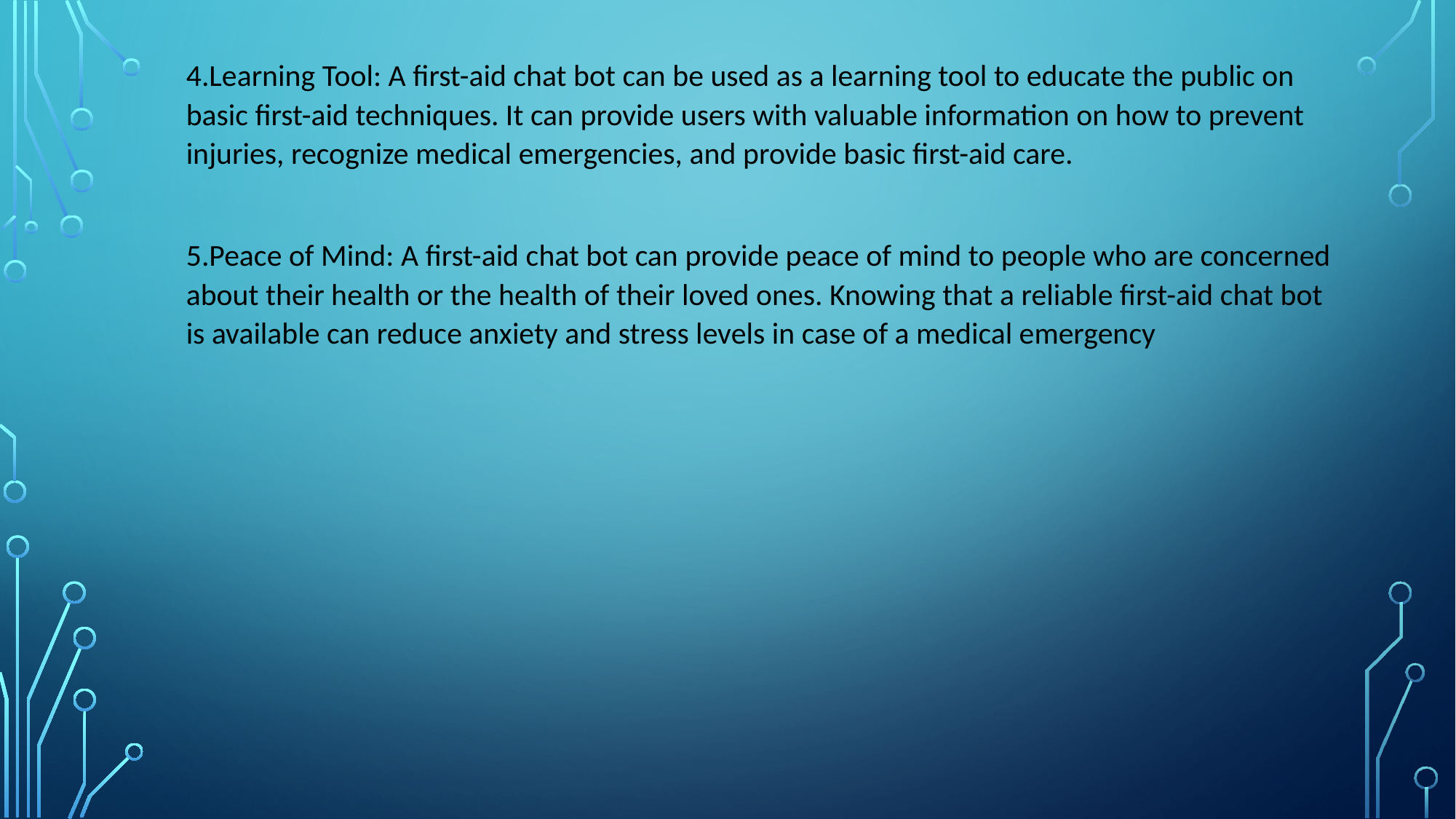

4.Learning Tool: A first-aid chat bot can be used as a learning tool to educate the public on basic first-aid techniques. It can provide users with valuable information on how to prevent injuries, recognize medical emergencies, and provide basic first-aid care.

5.Peace of Mind: A first-aid chat bot can provide peace of mind to people who are concerned about their health or the health of their loved ones. Knowing that a reliable first-aid chat bot is available can reduce anxiety and stress levels in case of a medical emergency